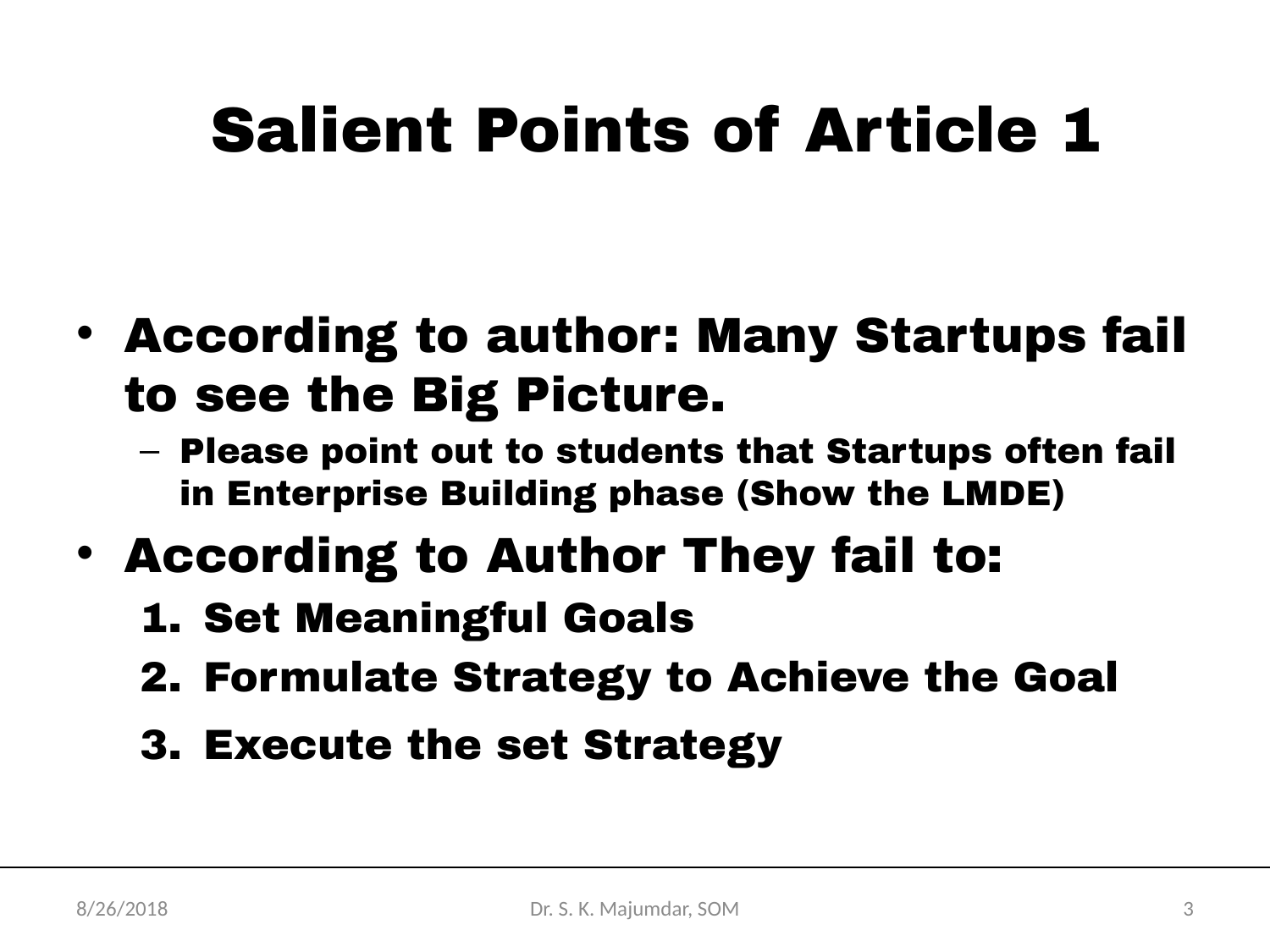

# Salient Points of Article 1
According to author: Many Startups fail to see the Big Picture.
Please point out to students that Startups often fail in Enterprise Building phase (Show the LMDE)
According to Author They fail to:
Set Meaningful Goals
Formulate Strategy to Achieve the Goal
Execute the set Strategy
8/26/2018
Dr. S. K. Majumdar, SOM
3